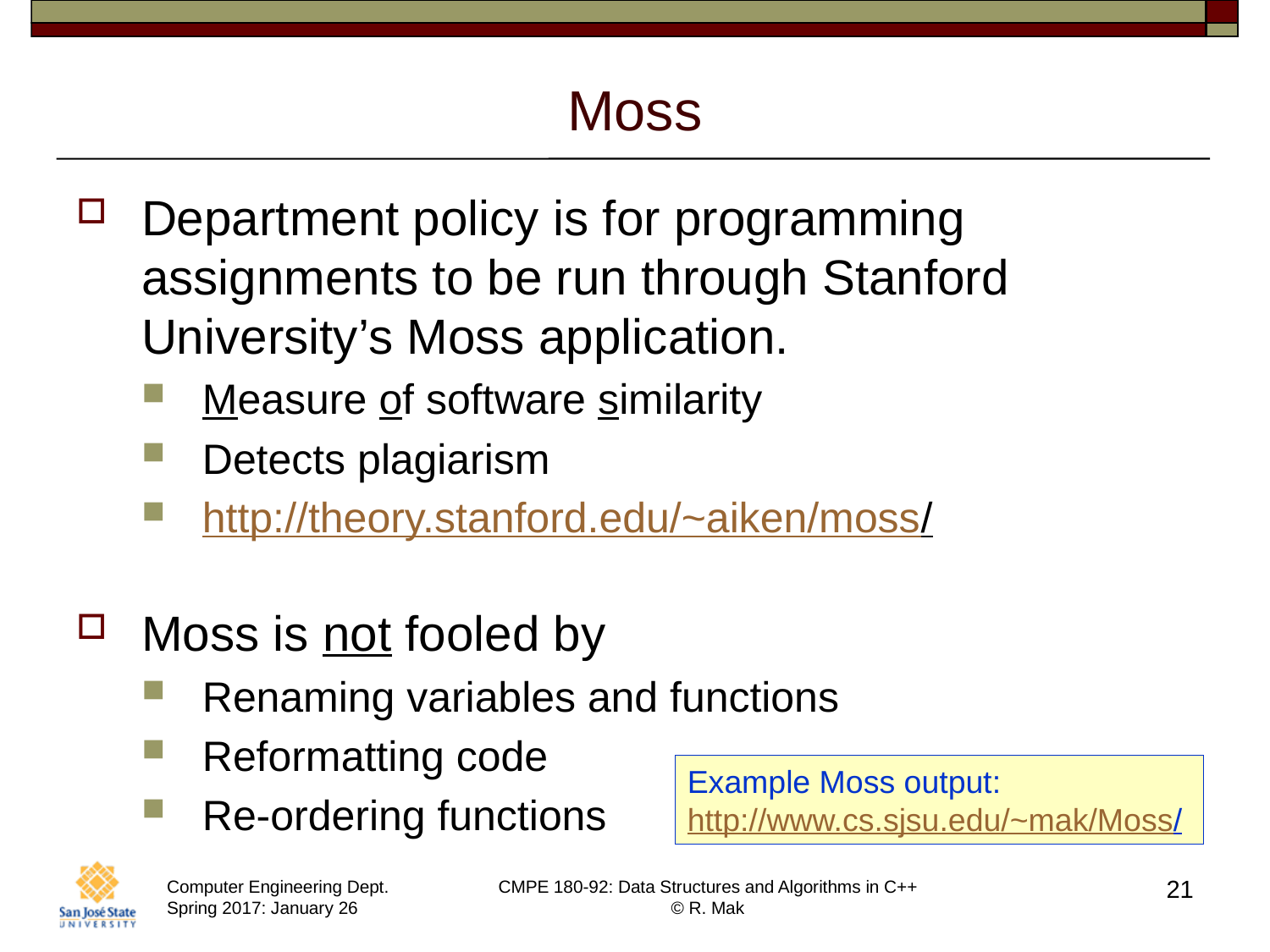

# Moss
Department policy is for programming assignments to be run through Stanford University’s Moss application.
Measure of software similarity
Detects plagiarism
http://theory.stanford.edu/~aiken/moss/

Moss is not fooled by
Renaming variables and functions
Reformatting code
Re-ordering functions
Example Moss output:
http://www.cs.sjsu.edu/~mak/Moss/
21